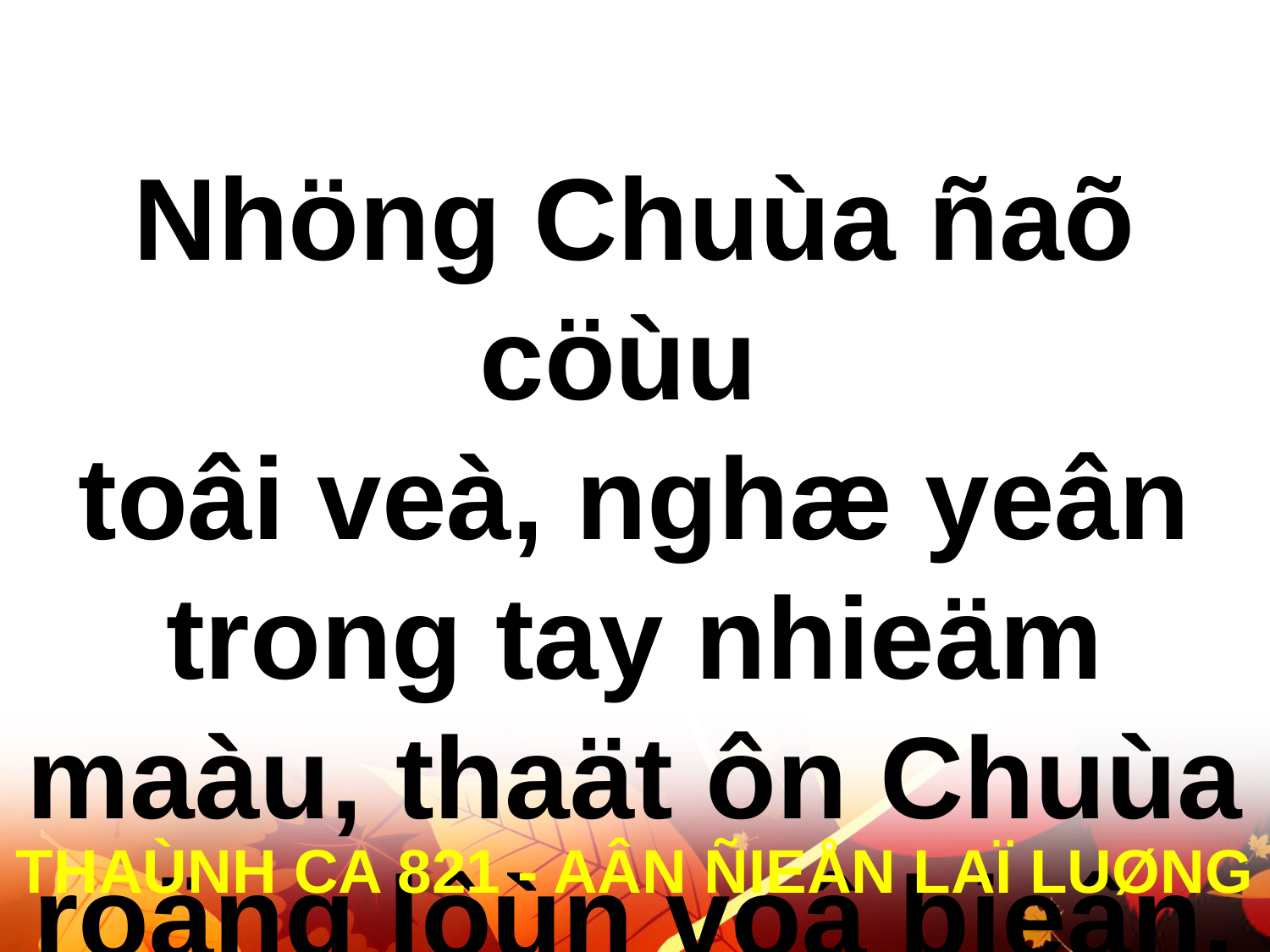

Nhöng Chuùa ñaõ cöùu
toâi veà, nghæ yeân trong tay nhieäm maàu, thaät ôn Chuùa roäng lôùn voâ bieân.
THAÙNH CA 821 - AÂN ÑIEÅN LAÏ LUØNG